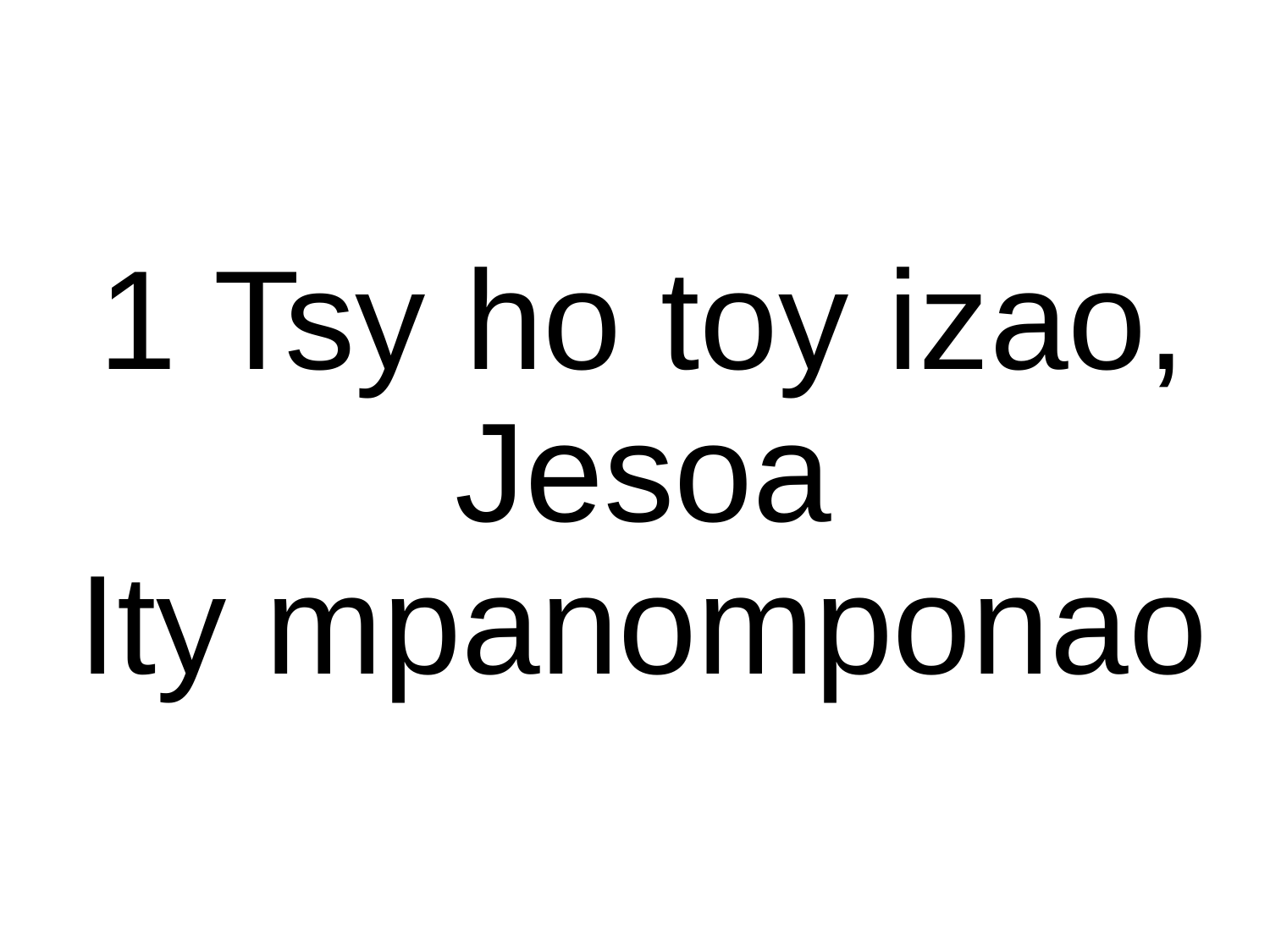

1 Tsy ho toy izao, Jesoa
Ity mpanomponao